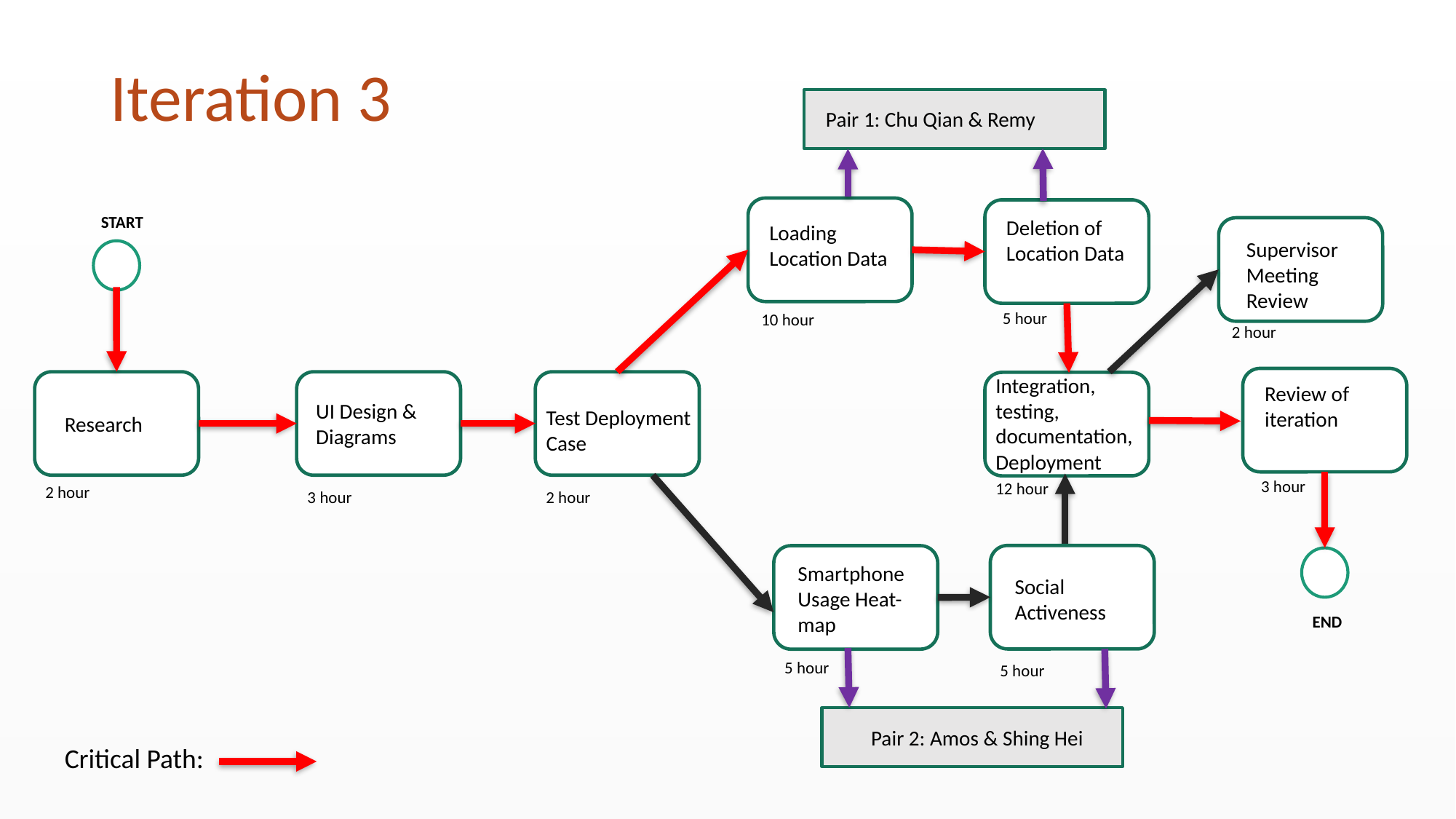

Iteration 3

Pair 1: Chu Qian & Remy

START
Deletion of Location Data
Loading Location Data

Supervisor Meeting Review

5 hour
10 hour
2 hour
Integration, testing, documentation, Deployment

Review of iteration
UI Design & Diagrams
Test Deployment Case
Research
3 hour
12 hour
2 hour
3 hour
2 hour

Smartphone Usage Heat-map
Social Activeness
END
5 hour
5 hour

Pair 2: Amos & Shing Hei
Critical Path: